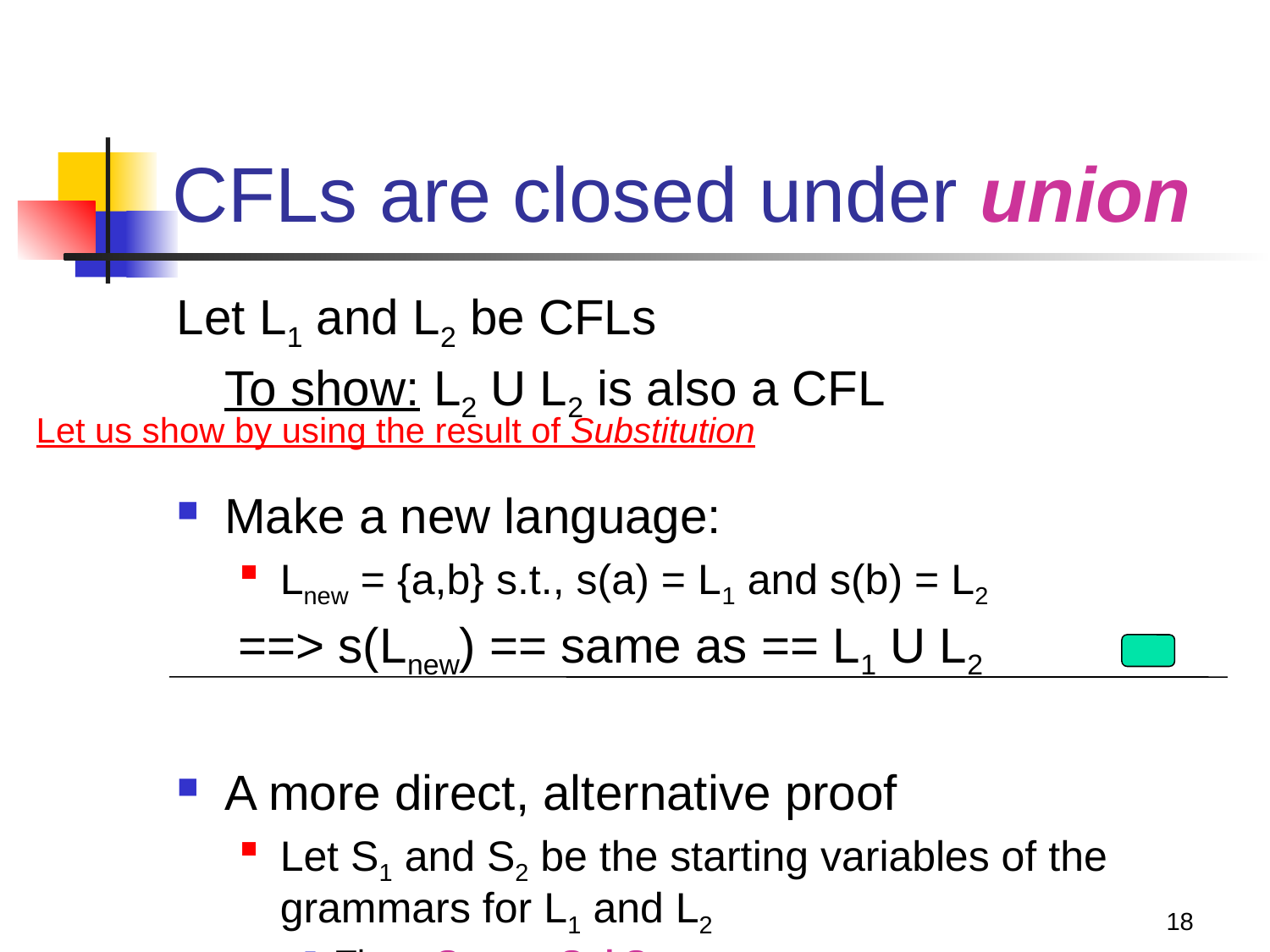

# CFLs are closed under union
Let L1 and L2 be CFLs
	To show: L2 U L2 is also a CFL

Make a new language:
Lnew = {a,b} s.t., s(a) = L1 and s(b) = L2
	 ==> s(Lnew) == same as == L1 U L2

A more direct, alternative proof
Let S1 and S2 be the starting variables of the grammars for L1 and L2
Then, Snew => S1 | S2

Let us show by using the result of Substitution

18